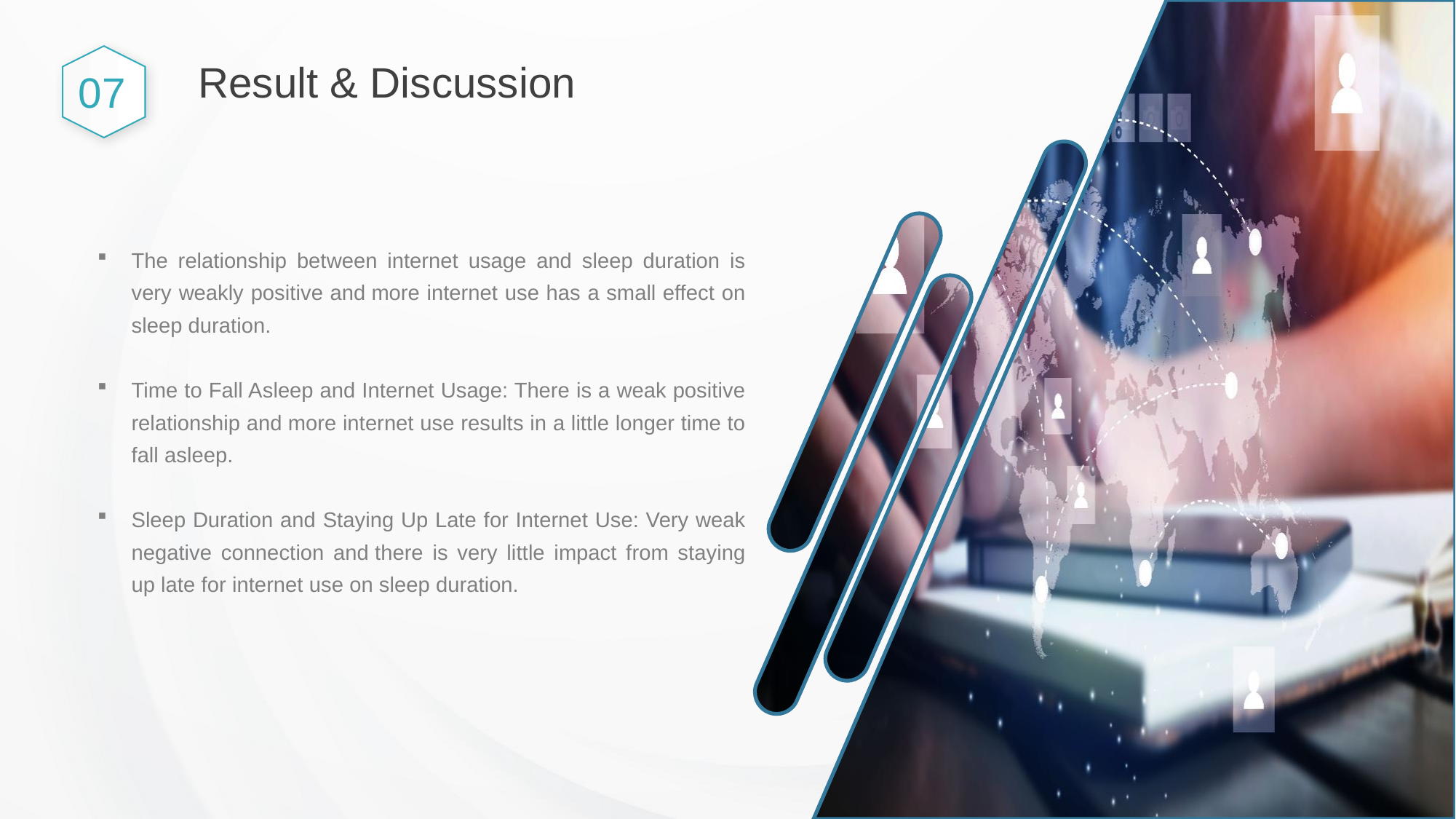

07
Result & Discussion
The relationship between internet usage and sleep duration is very weakly positive and more internet use has a small effect on sleep duration.

Time to Fall Asleep and Internet Usage: There is a weak positive relationship and more internet use results in a little longer time to fall asleep.

Sleep Duration and Staying Up Late for Internet Use: Very weak negative connection and there is very little impact from staying up late for internet use on sleep duration.